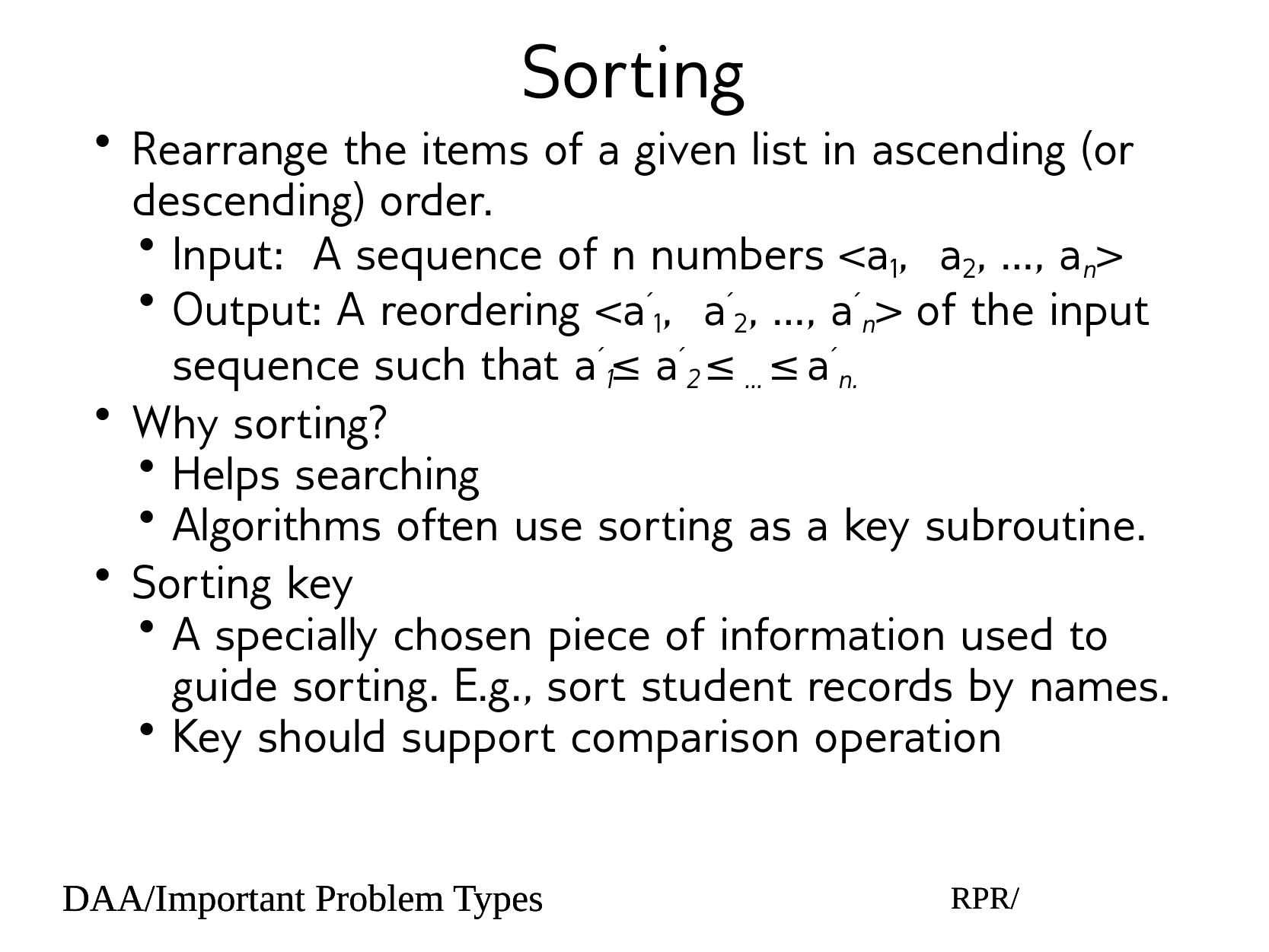

# Sorting
Rearrange the items of a given list in ascending (or descending) order.
Input:  A sequence of n numbers <a1,   a2, …, an>
Output: A reordering <a´1,   a´2, …, a´n> of the input sequence such that a´1≤ a´2 ≤ … ≤ a´n.
Why sorting?
Helps searching
Algorithms often use sorting as a key subroutine.
Sorting key
A specially chosen piece of information used to guide sorting. E.g., sort student records by names.
Key should support comparison operation
DAA/Important Problem Types
RPR/
4